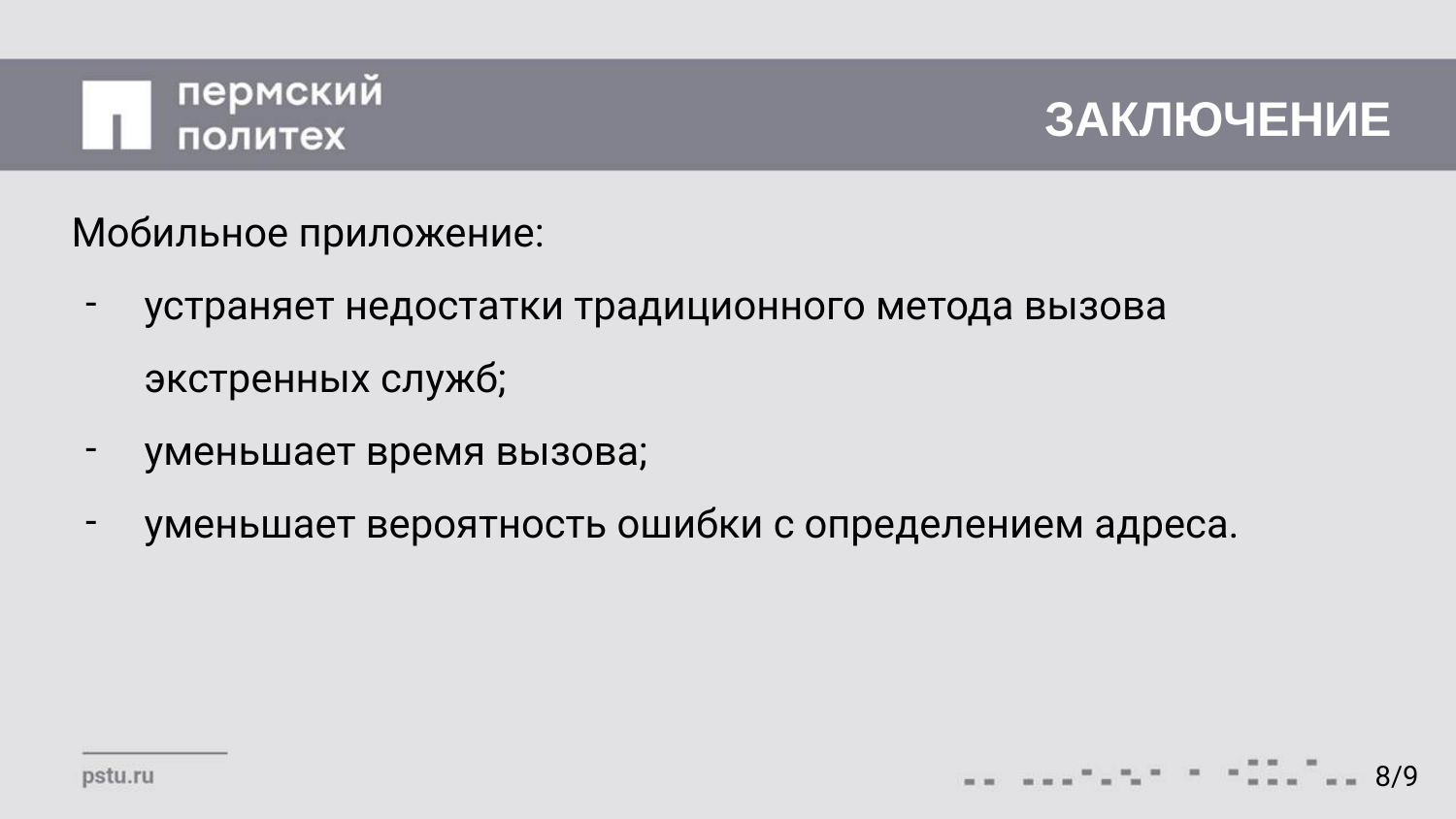

# ЗАКЛЮЧЕНИЕ
Мобильное приложение:
устраняет недостатки традиционного метода вызова экстренных служб;
уменьшает время вызова;
уменьшает вероятность ошибки с определением адреса.
8/9